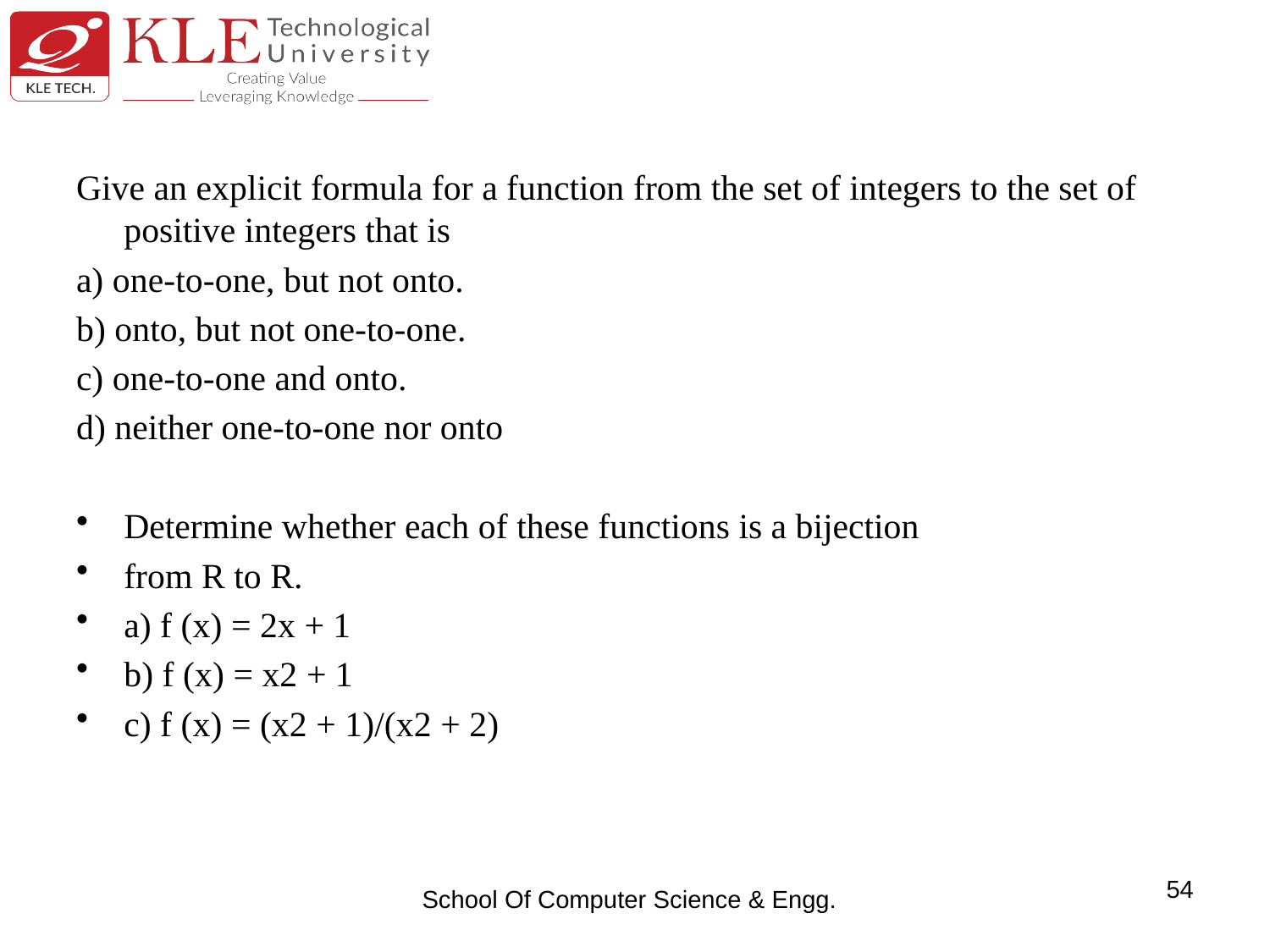

Give an explicit formula for a function from the set of integers to the set of positive integers that is
a) one-to-one, but not onto.
b) onto, but not one-to-one.
c) one-to-one and onto.
d) neither one-to-one nor onto

Determine whether each of these functions is a bijection
from R to R.
a) f (x) = 2x + 1
b) f (x) = x2 + 1
c) f (x) = (x2 + 1)/(x2 + 2)
54